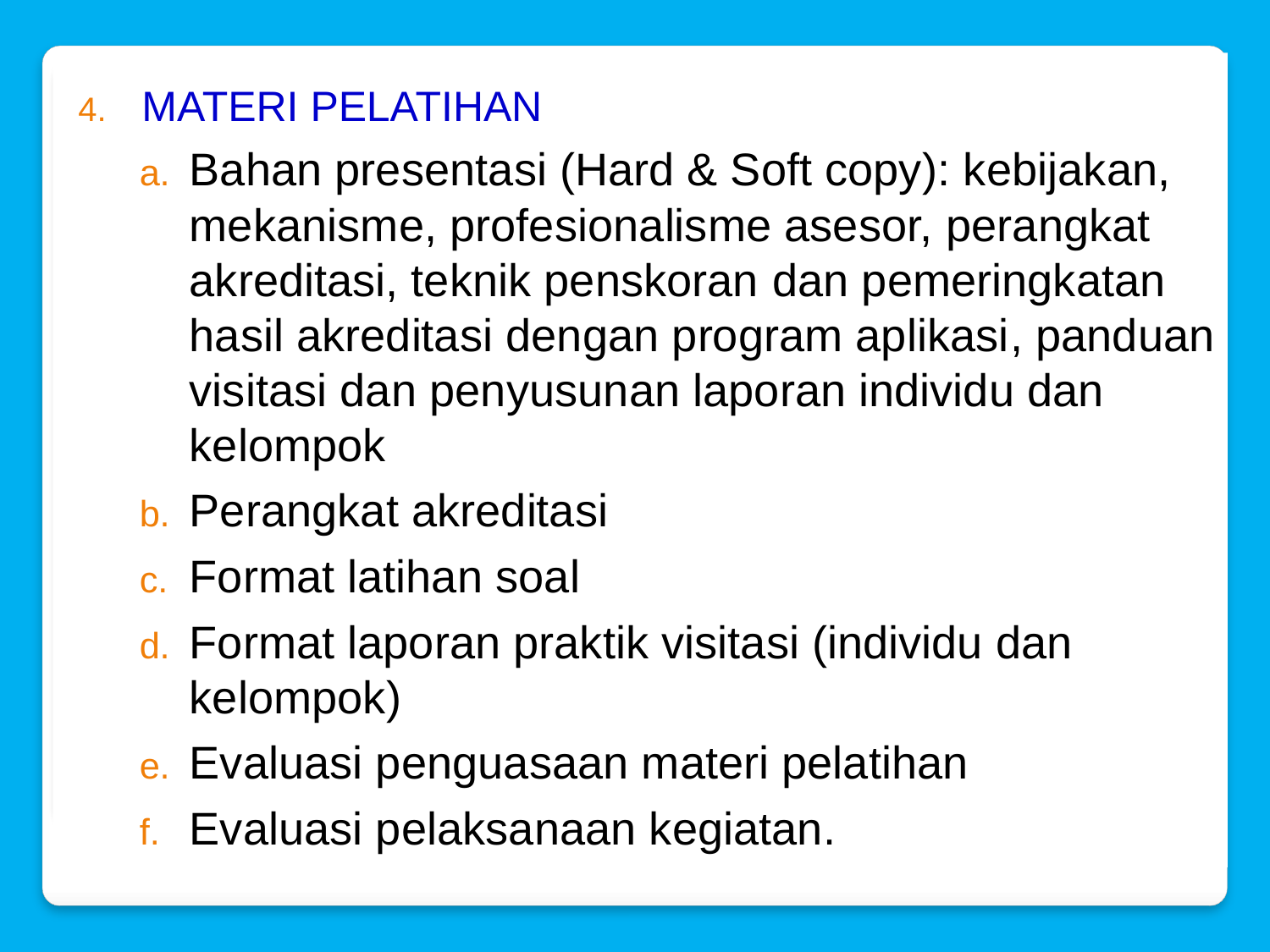

MATERI PELATIHAN
Bahan presentasi (Hard & Soft copy): kebijakan, mekanisme, profesionalisme asesor, perangkat akreditasi, teknik penskoran dan pemeringkatan hasil akreditasi dengan program aplikasi, panduan visitasi dan penyusunan laporan individu dan kelompok
Perangkat akreditasi
Format latihan soal
Format laporan praktik visitasi (individu dan kelompok)
Evaluasi penguasaan materi pelatihan
Evaluasi pelaksanaan kegiatan.